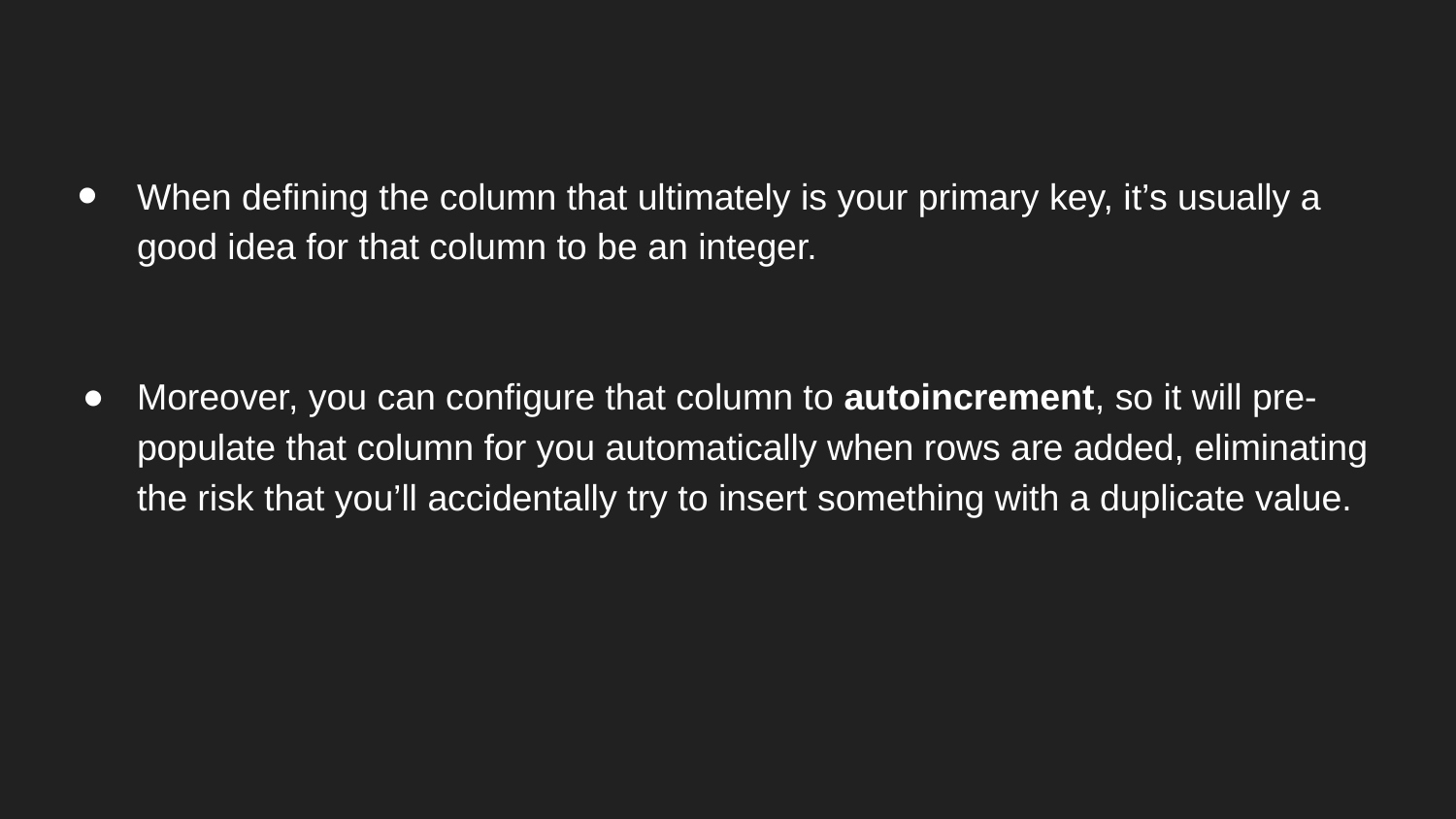

When defining the column that ultimately is your primary key, it’s usually a good idea for that column to be an integer.

Moreover, you can configure that column to autoincrement, so it will pre-populate that column for you automatically when rows are added, eliminating the risk that you’ll accidentally try to insert something with a duplicate value.